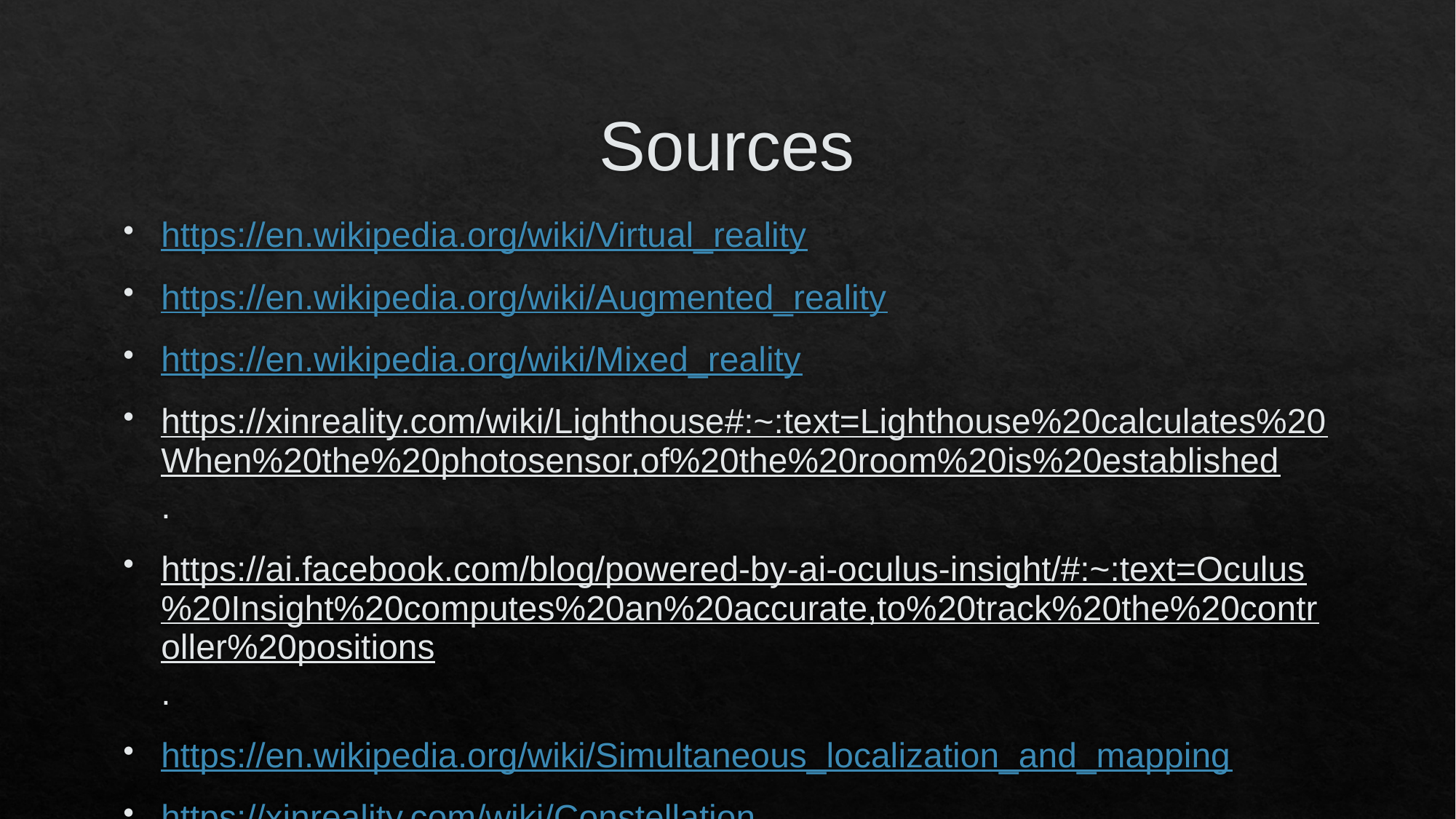

# Sources
https://en.wikipedia.org/wiki/Virtual_reality
https://en.wikipedia.org/wiki/Augmented_reality
https://en.wikipedia.org/wiki/Mixed_reality
https://xinreality.com/wiki/Lighthouse#:~:text=Lighthouse%20calculates%20When%20the%20photosensor,of%20the%20room%20is%20established.
https://ai.facebook.com/blog/powered-by-ai-oculus-insight/#:~:text=Oculus%20Insight%20computes%20an%20accurate,to%20track%20the%20controller%20positions.
https://en.wikipedia.org/wiki/Simultaneous_localization_and_mapping
https://xinreality.com/wiki/Constellation